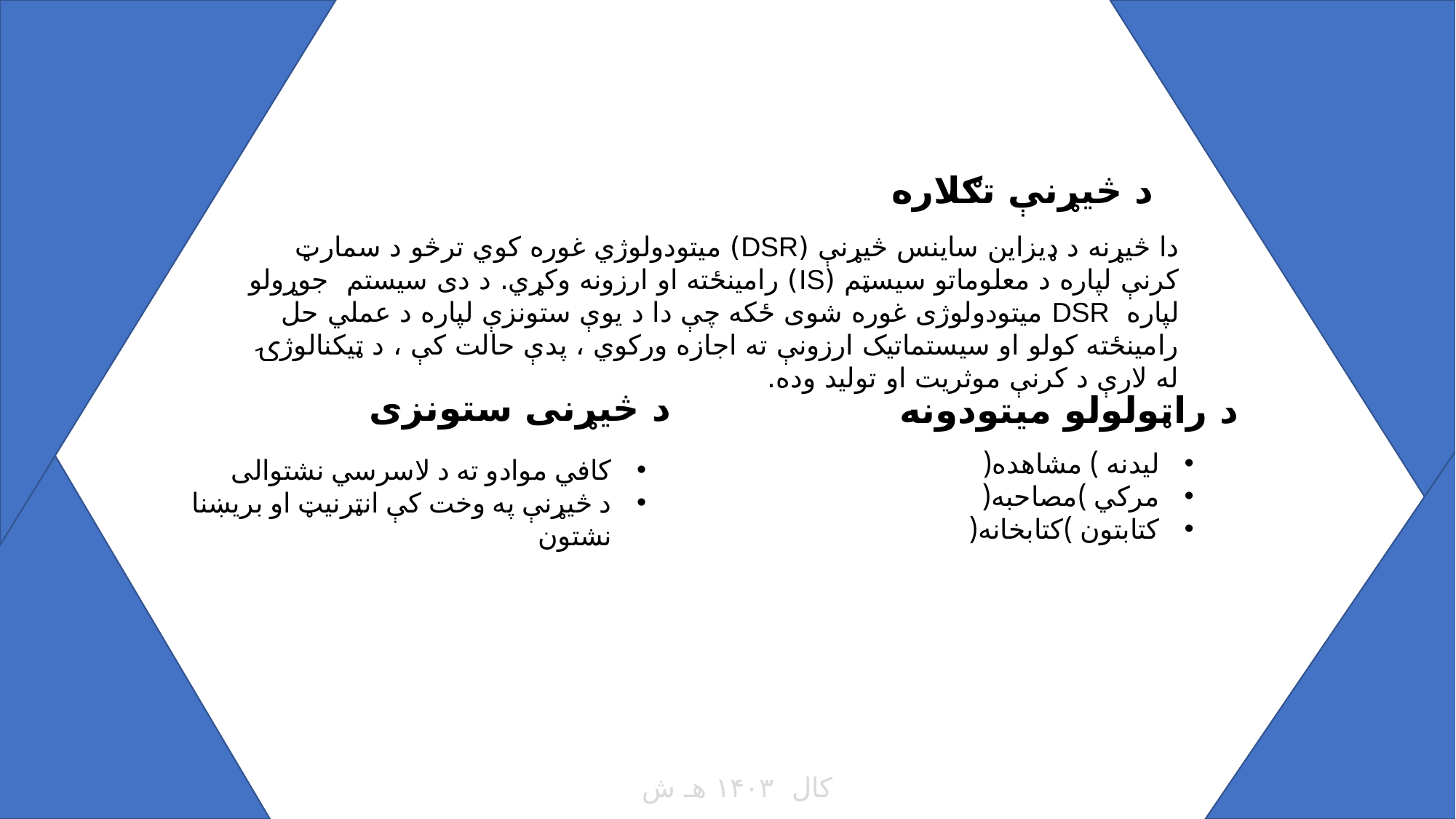

د څیړنې تګلاره
دا څیړنه د ډیزاین ساینس څیړنې (DSR) میتودولوژي غوره کوي ترڅو د سمارټ کرنې لپاره د معلوماتو سیسټم (IS) رامینځته او ارزونه وکړي. د دی سیستم  جوړولو لپاره  DSR میتودولوژی غوره شوی ځکه چې دا د یوې ستونزې لپاره د عملي حل رامینځته کولو او سیستماتیک ارزونې ته اجازه ورکوي ، پدې حالت کې ، د ټیکنالوژۍ له لارې د کرنې موثریت او تولید وده.

د څیړنی ستونزی

د راټولولو میتودونه

لیدنه ) مشاهده(
مرکي )مصاحبه(
کتابتون )کتابخانه(
کافي موادو ته د لاسرسي نشتوالی
د څیړنې په وخت کې انټرنیټ او بریښنا نشتون

کال  ۱۴۰۳ هـ ش